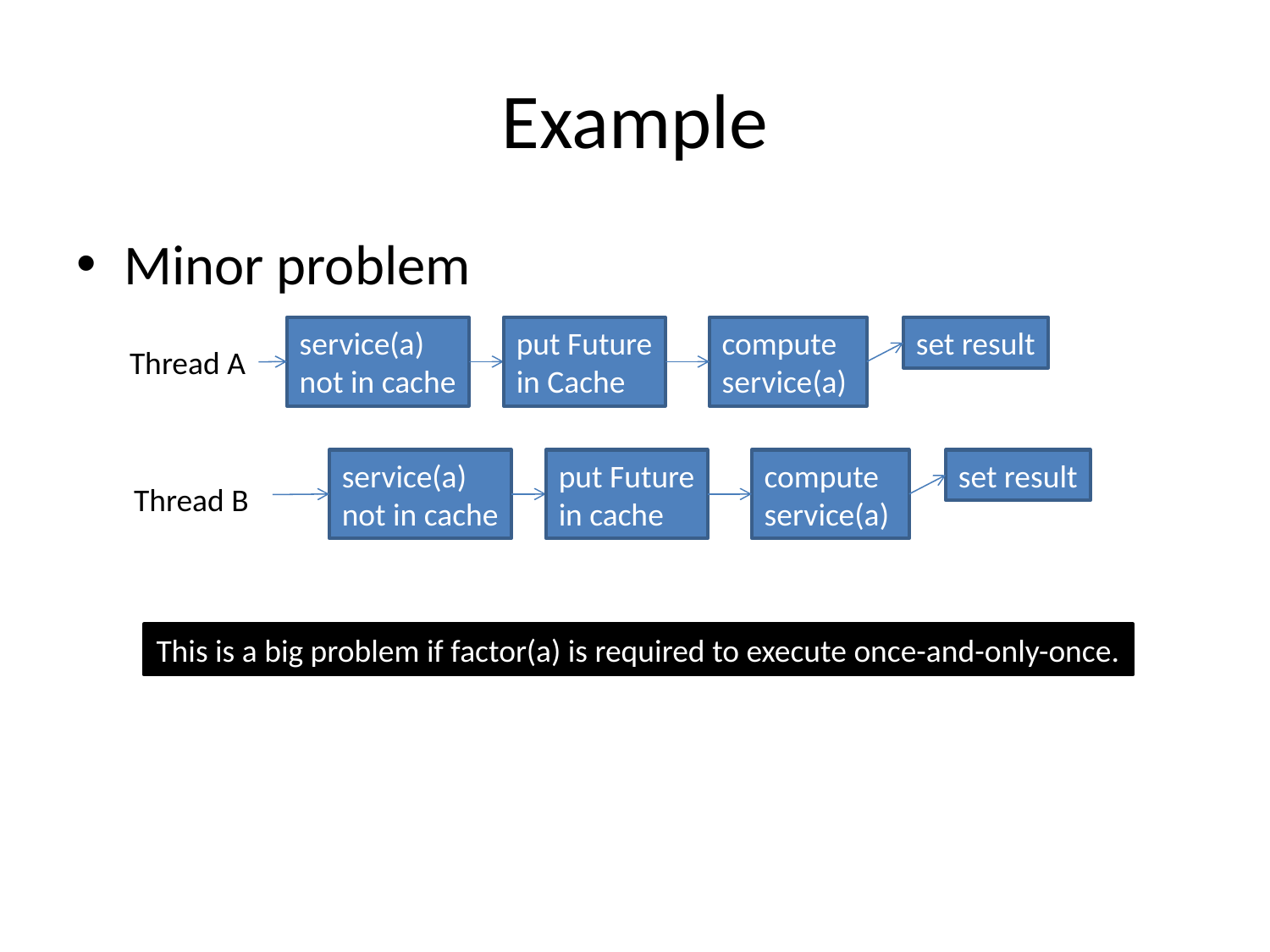

# Example
Minor problem
put Future
in Cache
set result
service(a)
not in cache
compute
service(a)
Thread A
put Future
in cache
set result
service(a)
not in cache
compute
service(a)
Thread B
This is a big problem if factor(a) is required to execute once-and-only-once.